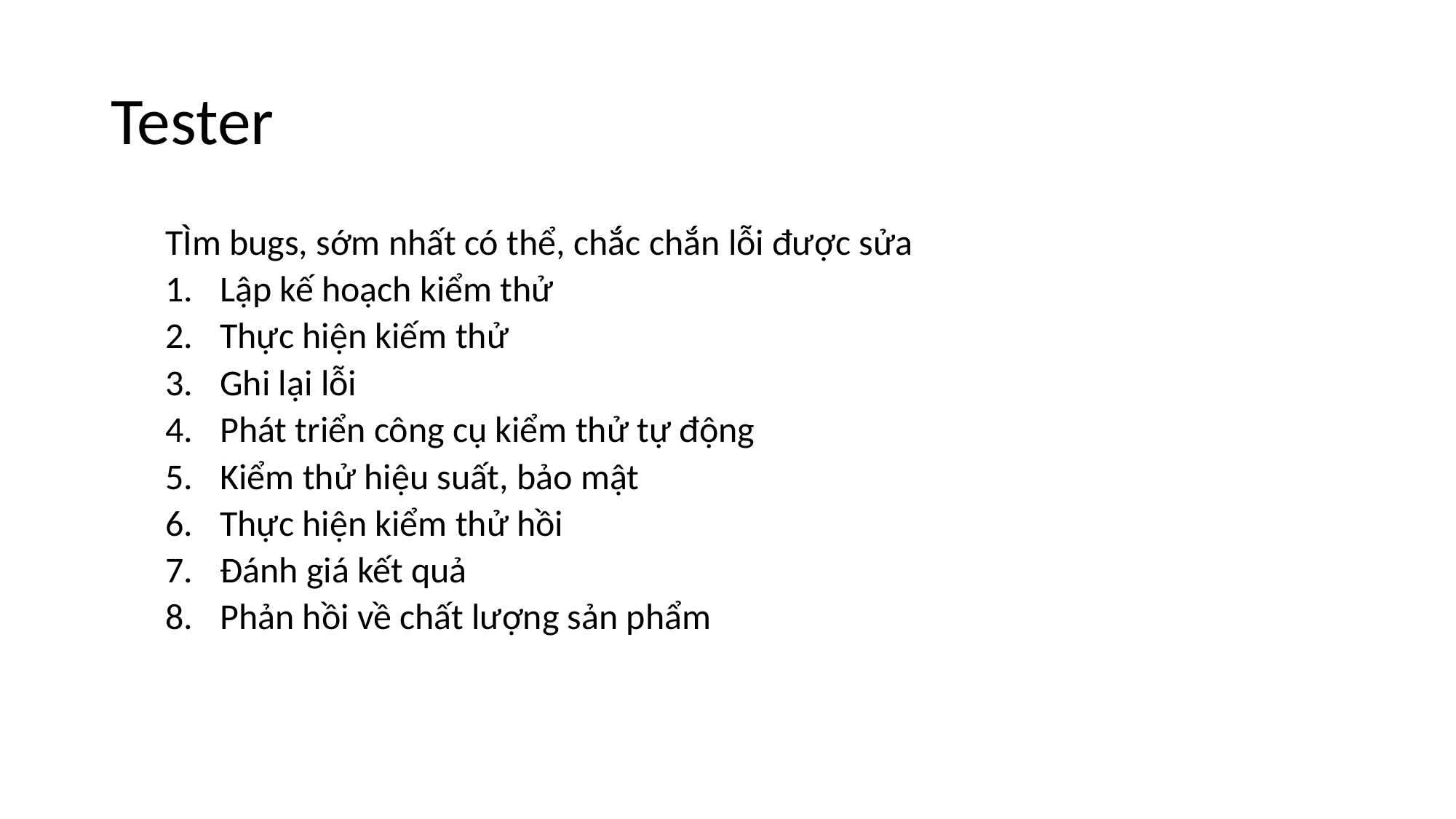

# Tester
TÌm bugs, sớm nhất có thể, chắc chắn lỗi được sửa
Lập kế hoạch kiểm thử
Thực hiện kiếm thử
Ghi lại lỗi
Phát triển công cụ kiểm thử tự động
Kiểm thử hiệu suất, bảo mật
Thực hiện kiểm thử hồi
Đánh giá kết quả
Phản hồi về chất lượng sản phẩm